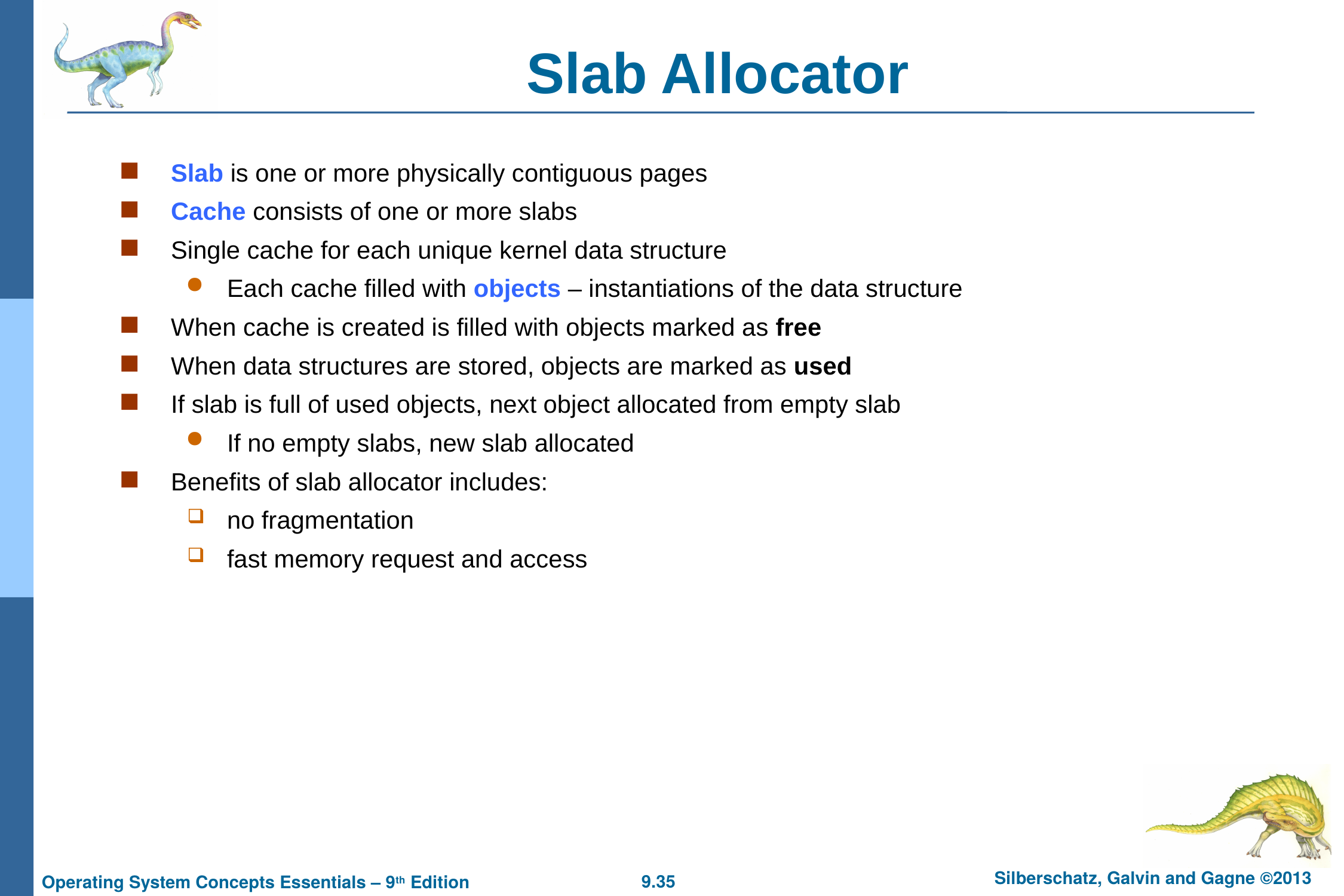

# Slab Allocator
Slab is one or more physically contiguous pages
Cache consists of one or more slabs
Single cache for each unique kernel data structure
Each cache filled with objects – instantiations of the data structure
When cache is created is filled with objects marked as free
When data structures are stored, objects are marked as used
If slab is full of used objects, next object allocated from empty slab
If no empty slabs, new slab allocated
Benefits of slab allocator includes:
no fragmentation
fast memory request and access